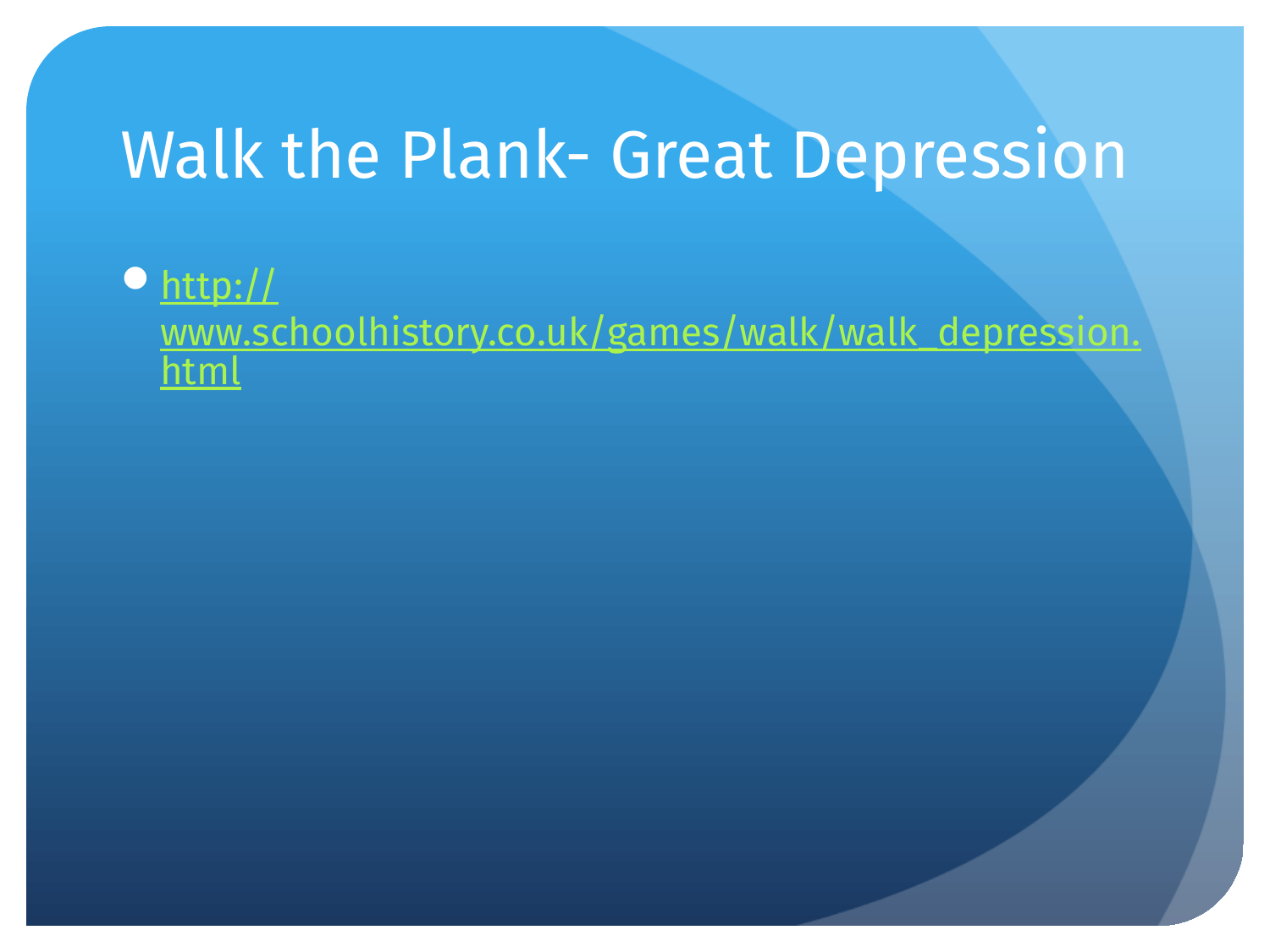

# Walk the Plank- Great Depression
http://www.schoolhistory.co.uk/games/walk/walk_depression.html